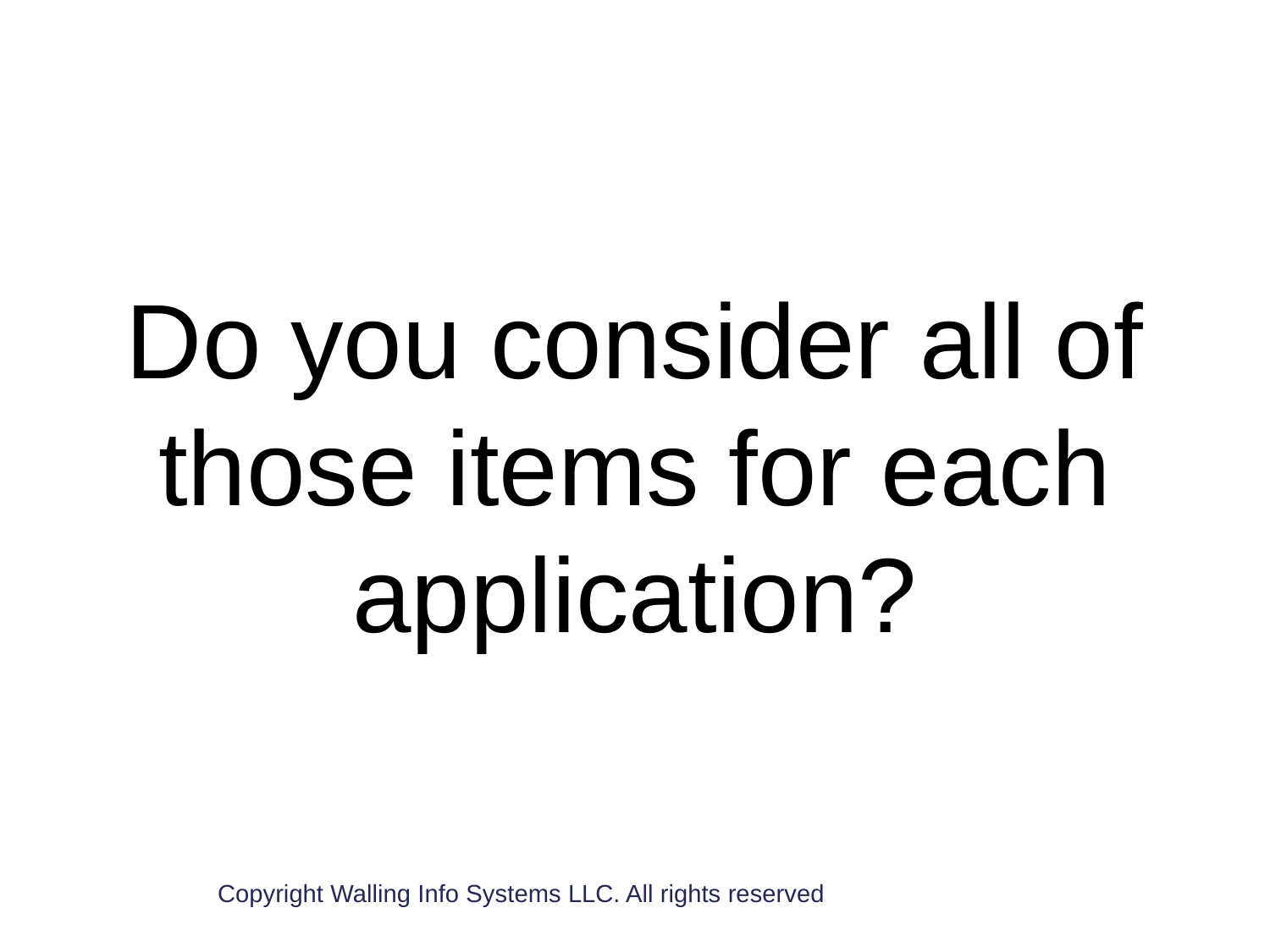

Do you consider all of those items for each application?
Copyright Walling Info Systems LLC. All rights reserved